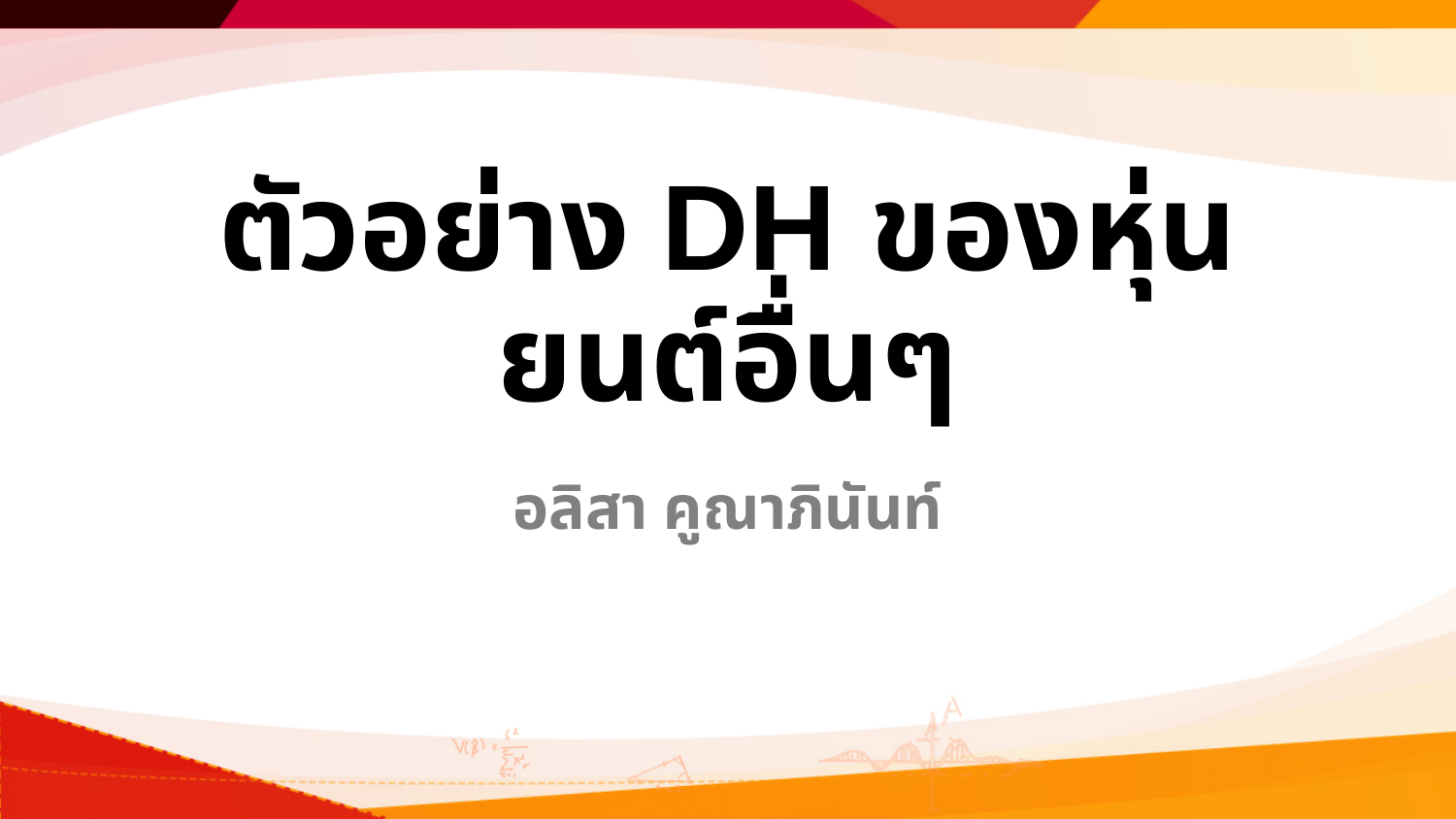

# ตัวอย่าง DH ของหุ่นยนต์อื่นๆ
อลิสา คูณาภินันท์